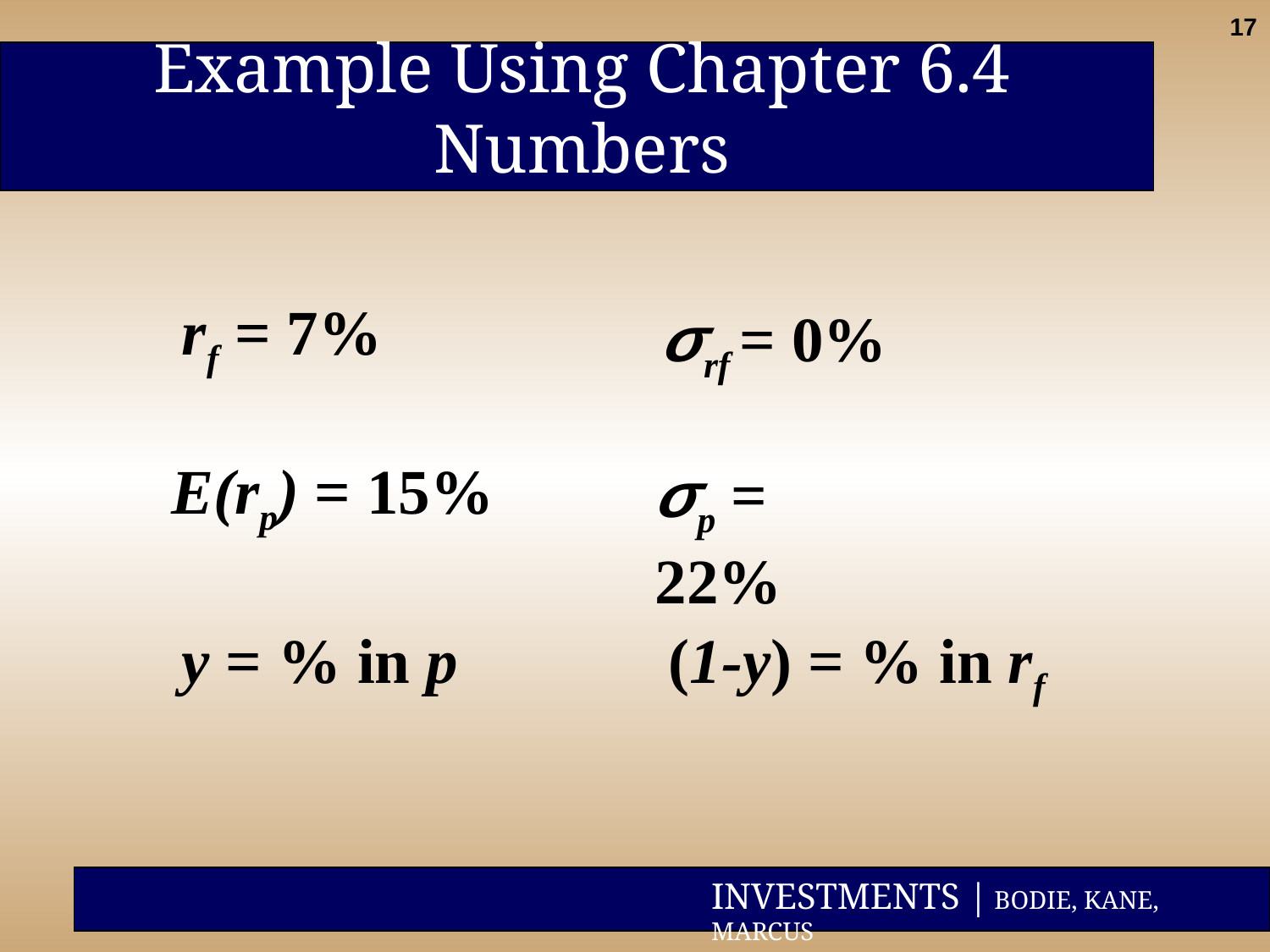

17
Example Using Chapter 6.4 Numbers
rf = 7%
σrf = 0%
E(rp) = 15%
σp = 22%
y = % in p
(1-y) = % in rf